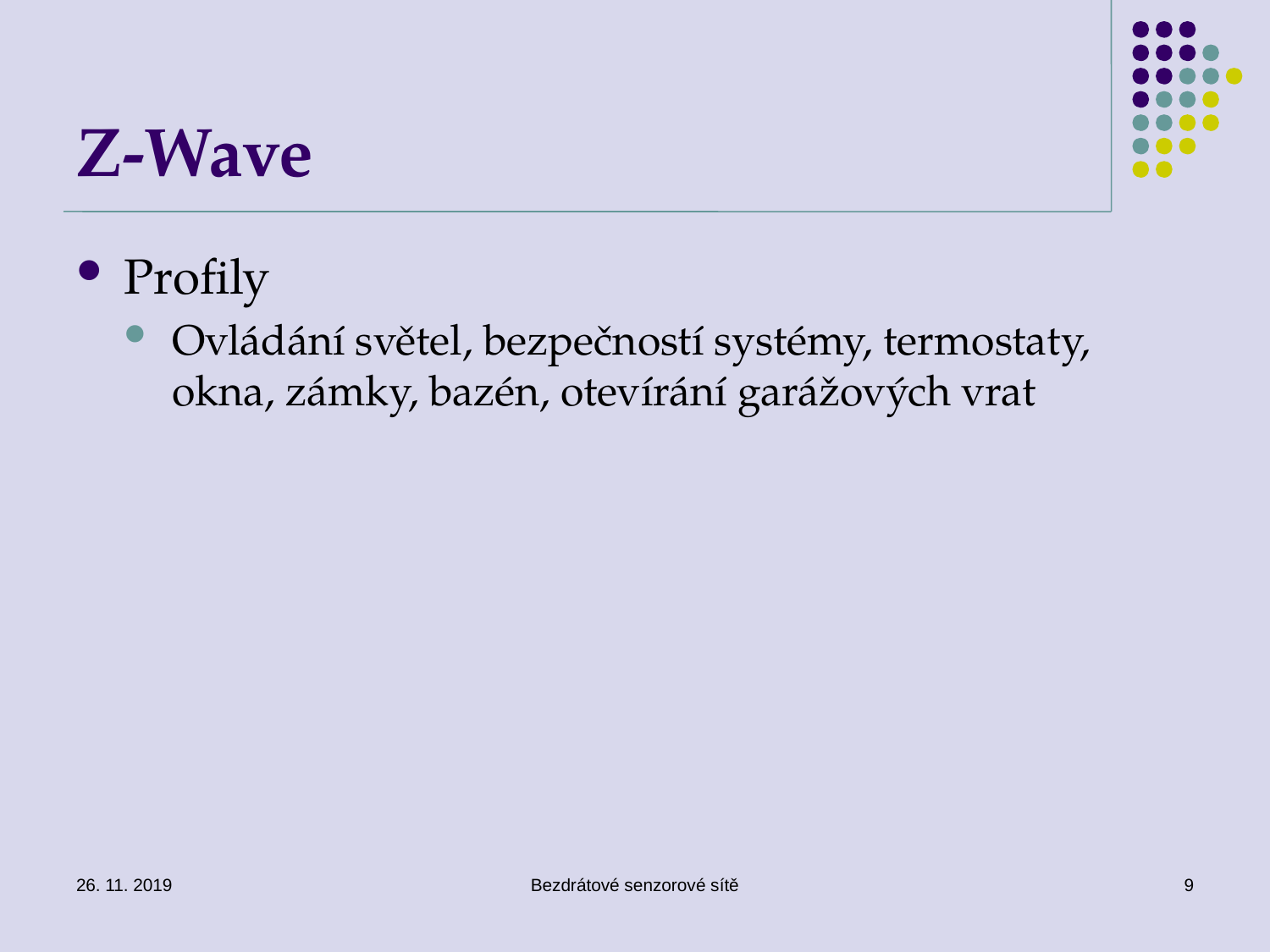

# Z-Wave
Profily
Ovládání světel, bezpečností systémy, termostaty, okna, zámky, bazén, otevírání garážových vrat

26. 11. 2019
Bezdrátové senzorové sítě
9